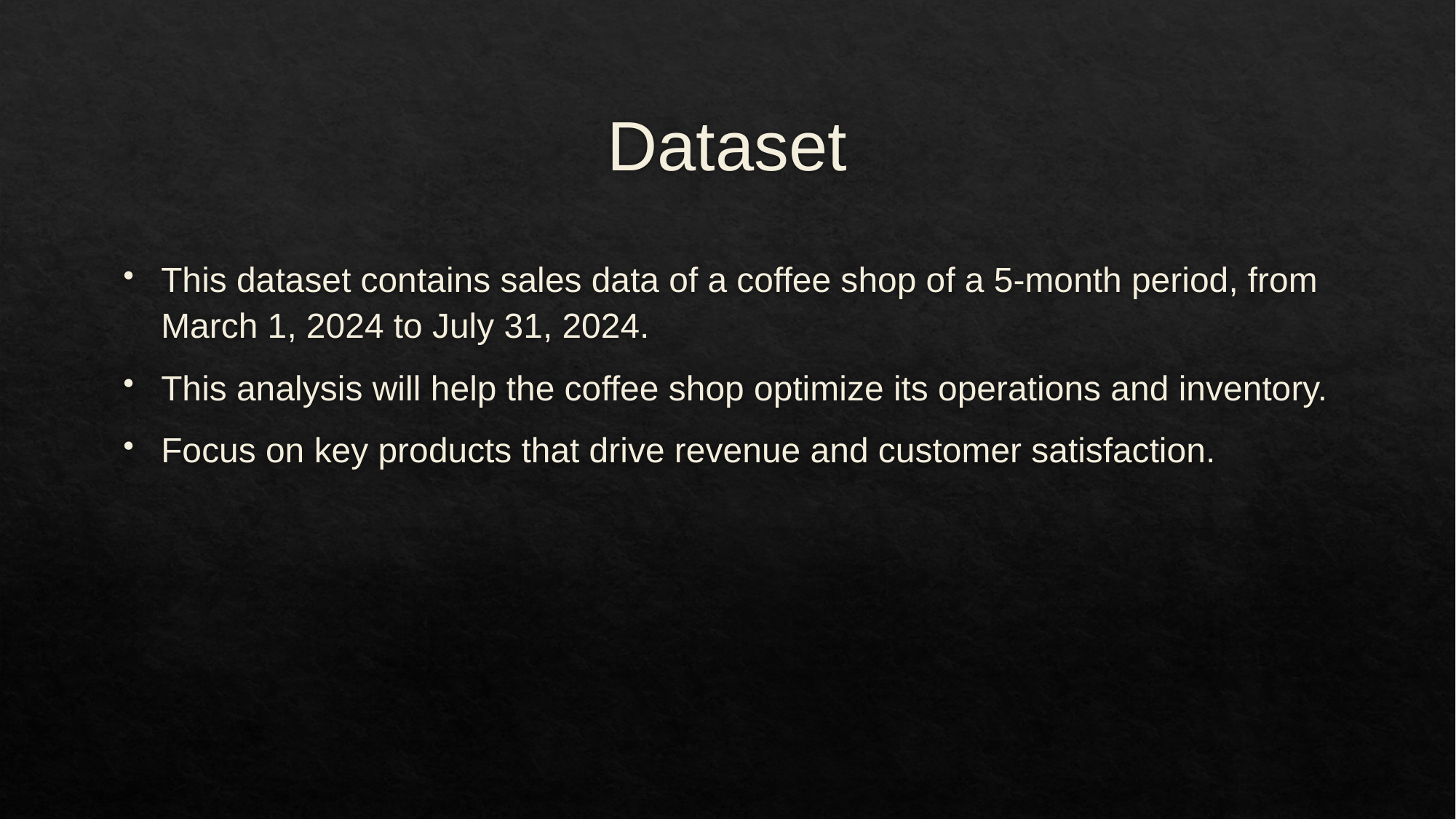

# Dataset
This dataset contains sales data of a coffee shop of a 5-month period, from March 1, 2024 to July 31, 2024.
This analysis will help the coffee shop optimize its operations and inventory.
Focus on key products that drive revenue and customer satisfaction.